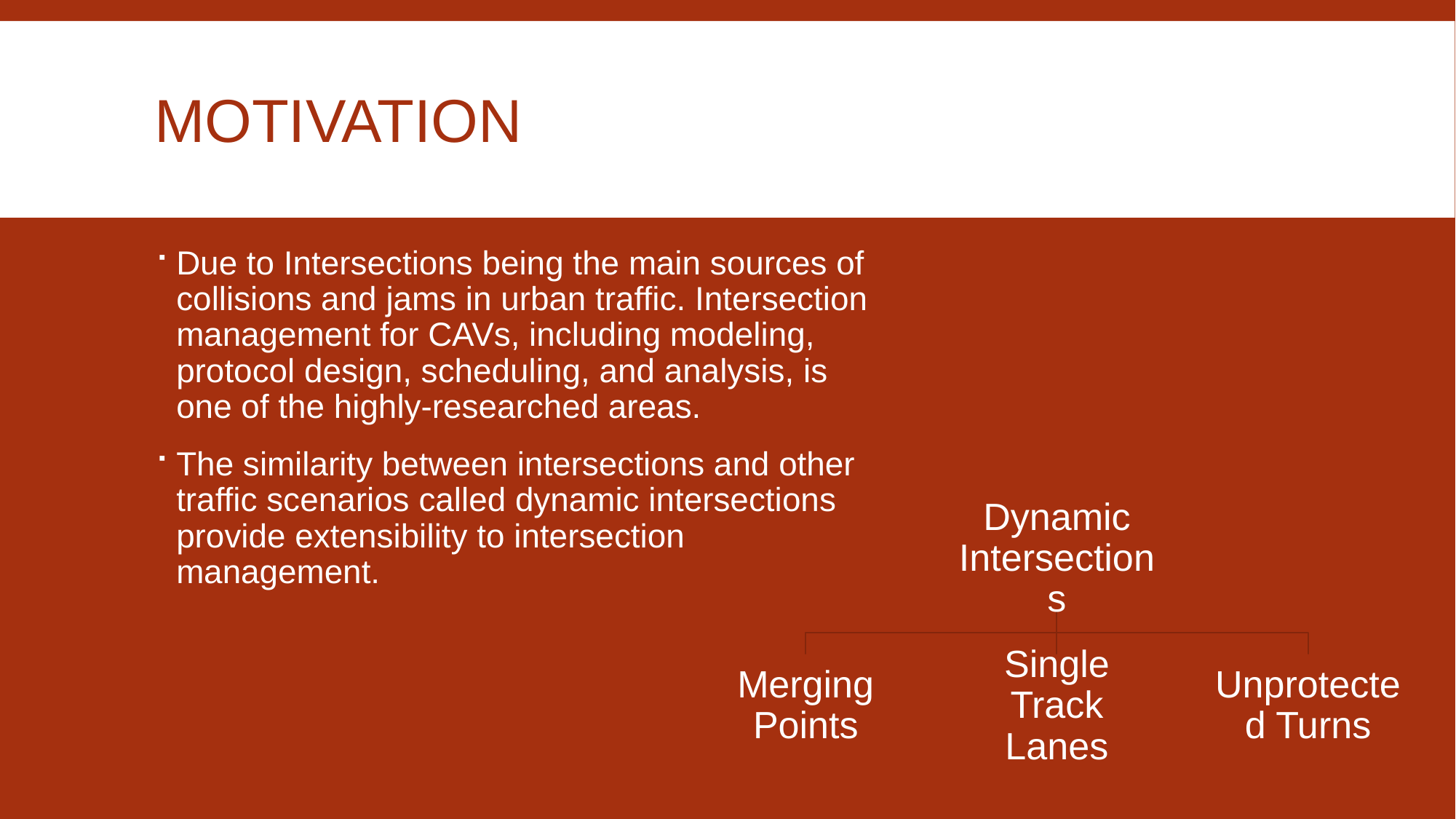

# Motivation
Due to Intersections being the main sources of collisions and jams in urban traffic. Intersection management for CAVs, including modeling, protocol design, scheduling, and analysis, is one of the highly-researched areas.
The similarity between intersections and other traffic scenarios called dynamic intersections provide extensibility to intersection management.

Dynamic Intersections
Unprotected Turns
Single Track Lanes
Merging Points